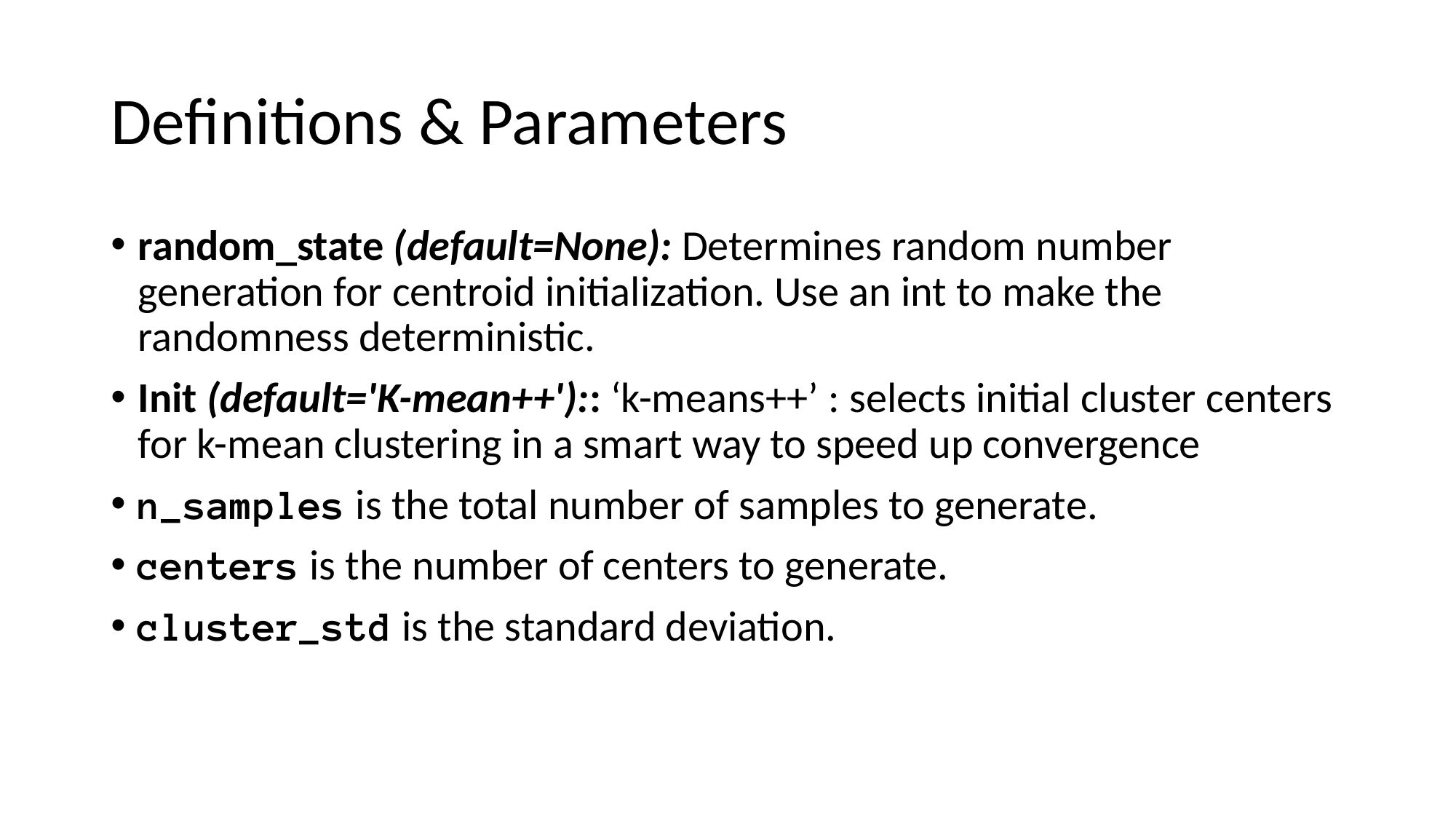

# Definitions & Parameters
random_state (default=None): Determines random number generation for centroid initialization. Use an int to make the randomness deterministic.
Init (default='K-mean++'):: ‘k-means++’ : selects initial cluster centers for k-mean clustering in a smart way to speed up convergence
n_samples is the total number of samples to generate.
centers is the number of centers to generate.
cluster_std is the standard deviation.